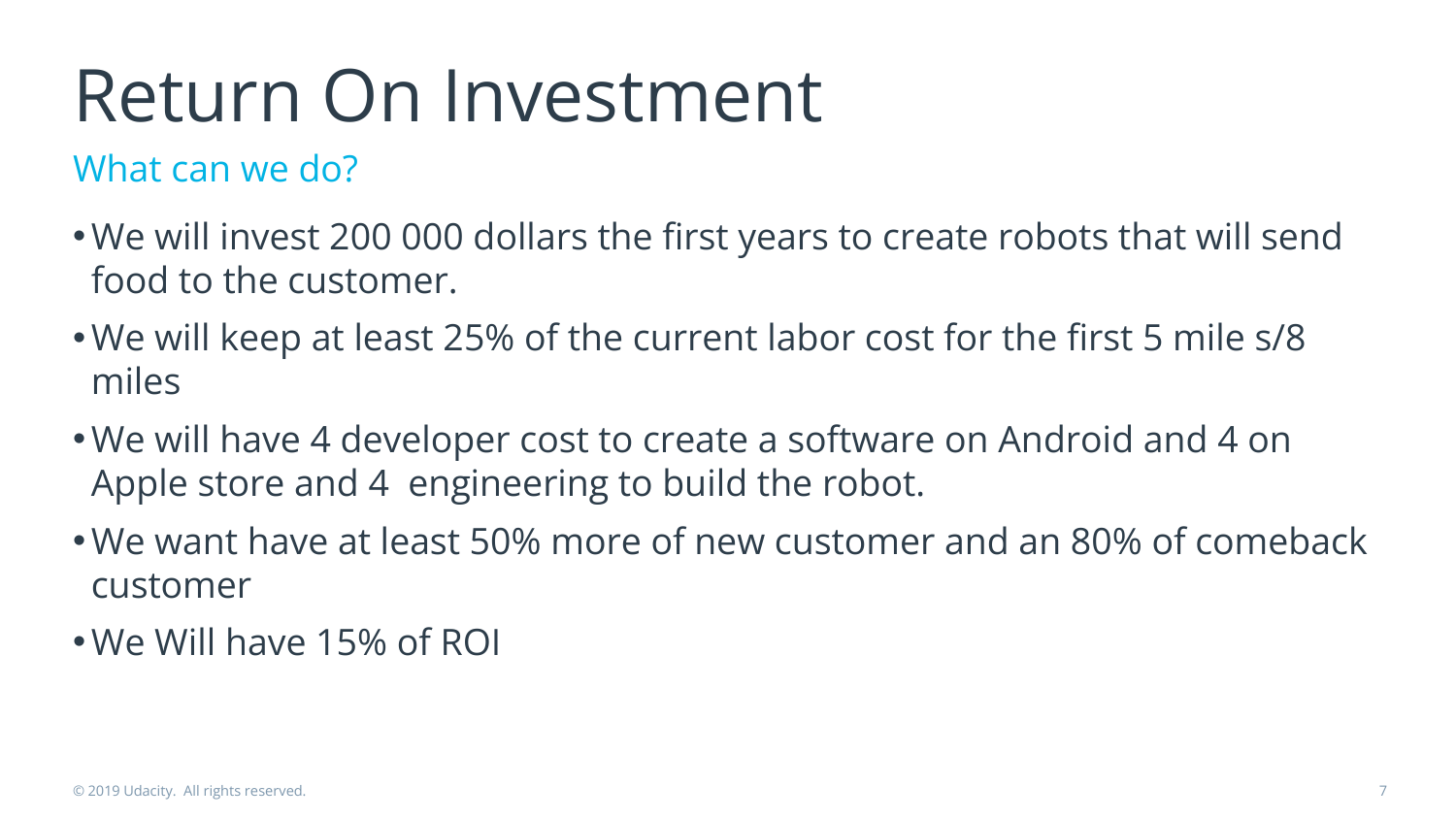

# Return On Investment
What can we do?
We will invest 200 000 dollars the first years to create robots that will send food to the customer.
We will keep at least 25% of the current labor cost for the first 5 mile s/8 miles
We will have 4 developer cost to create a software on Android and 4 on Apple store and 4  engineering to build the robot.
We want have at least 50% more of new customer and an 80% of comeback customer
We Will have 15% of ROI
© 2019 Udacity.  All rights reserved.
7